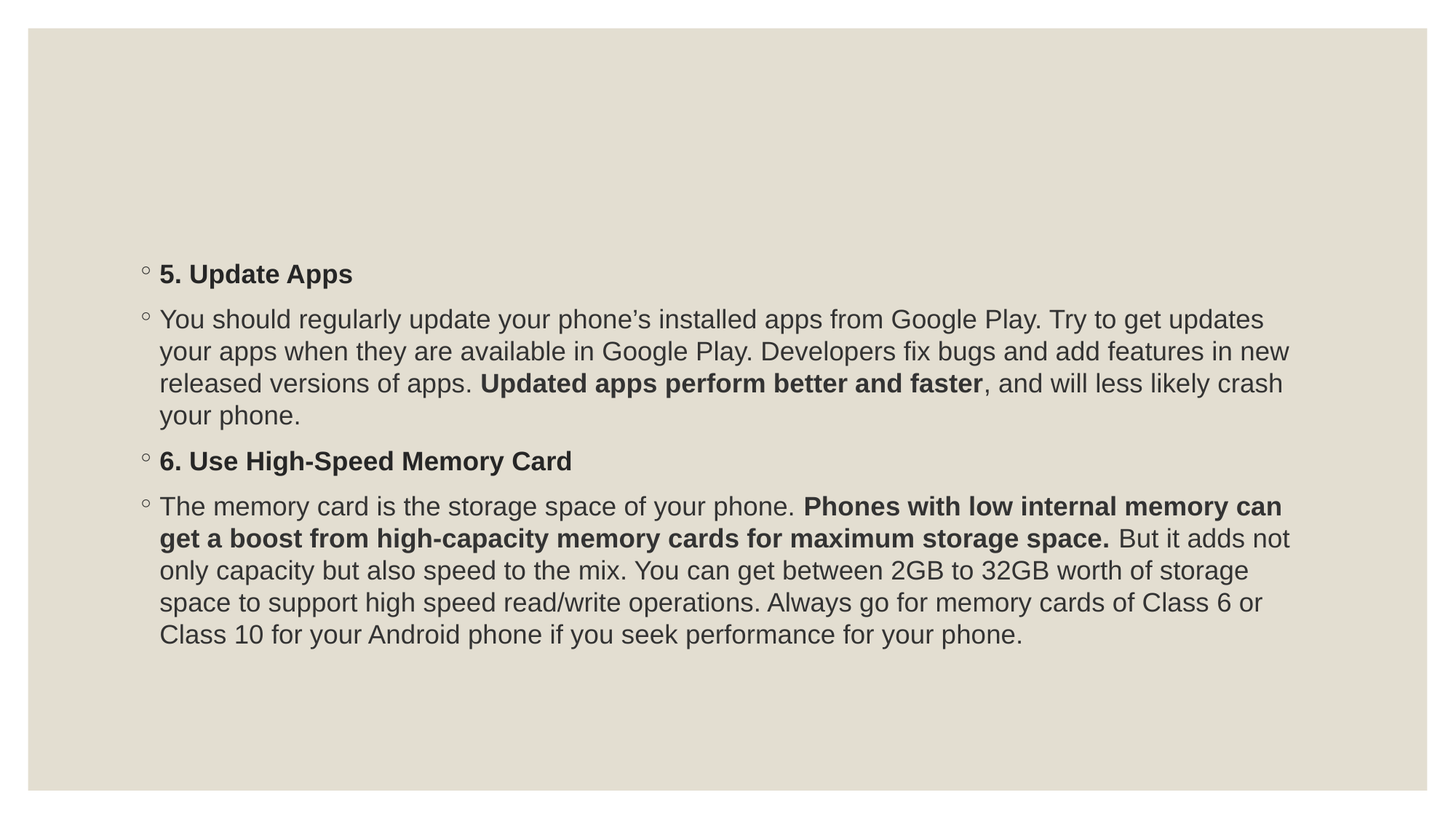

#
5. Update Apps
You should regularly update your phone’s installed apps from Google Play. Try to get updates your apps when they are available in Google Play. Developers fix bugs and add features in new released versions of apps. Updated apps perform better and faster, and will less likely crash your phone.
6. Use High-Speed Memory Card
The memory card is the storage space of your phone. Phones with low internal memory can get a boost from high-capacity memory cards for maximum storage space. But it adds not only capacity but also speed to the mix. You can get between 2GB to 32GB worth of storage space to support high speed read/write operations. Always go for memory cards of Class 6 or Class 10 for your Android phone if you seek performance for your phone.